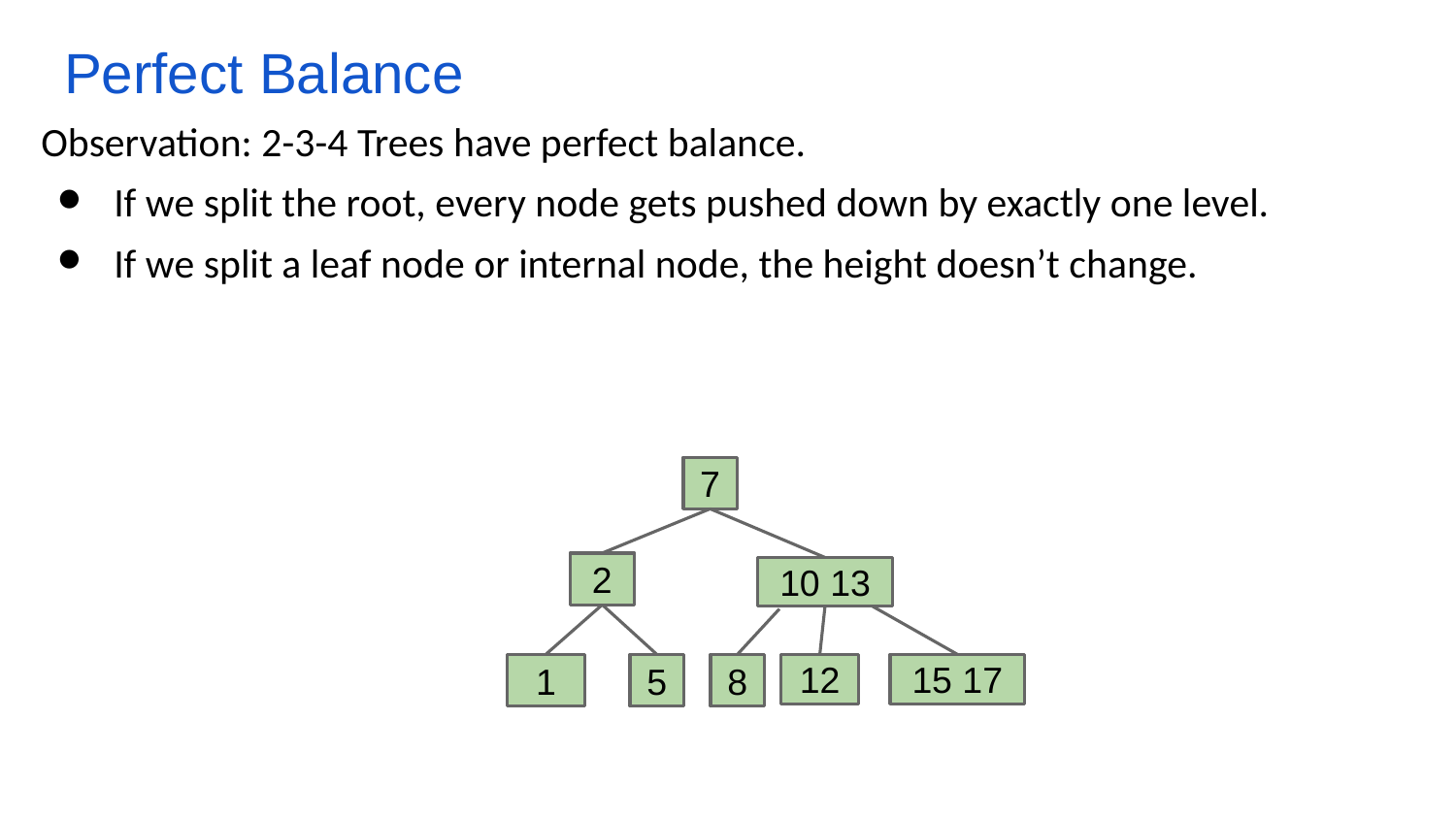

# Perfect Balance
Observation: 2-3-4 Trees have perfect balance.
If we split the root, every node gets pushed down by exactly one level.
If we split a leaf node or internal node, the height doesn’t change.
7
2
10 13
12
15 17
1
5
8